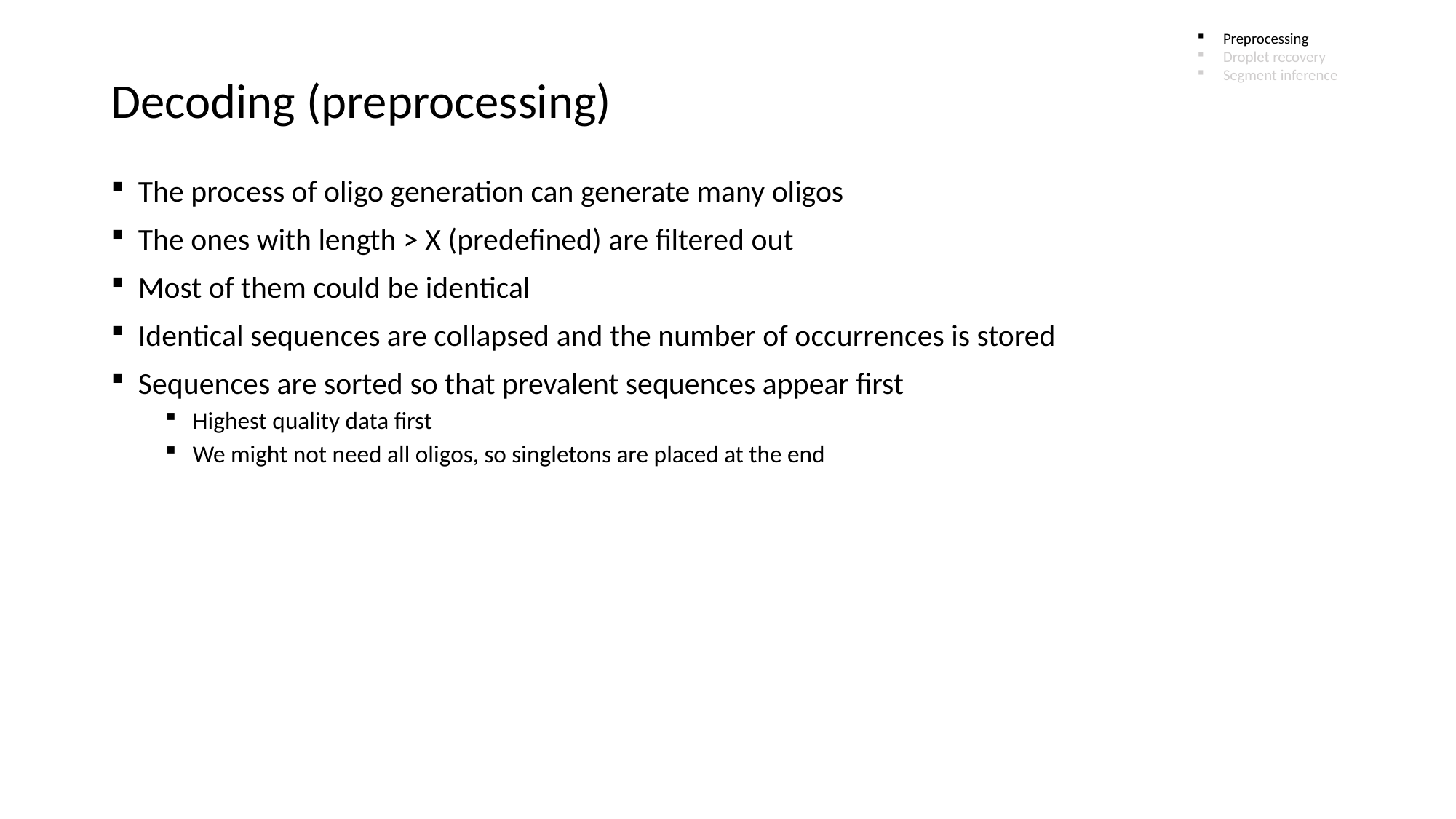

# Decoding (preprocessing)
Preprocessing
Droplet recovery
Segment inference

The process of oligo generation can generate many oligos
The ones with length > X (predefined) are filtered out
Most of them could be identical
Identical sequences are collapsed and the number of occurrences is stored
Sequences are sorted so that prevalent sequences appear first
Highest quality data first
We might not need all oligos, so singletons are placed at the end